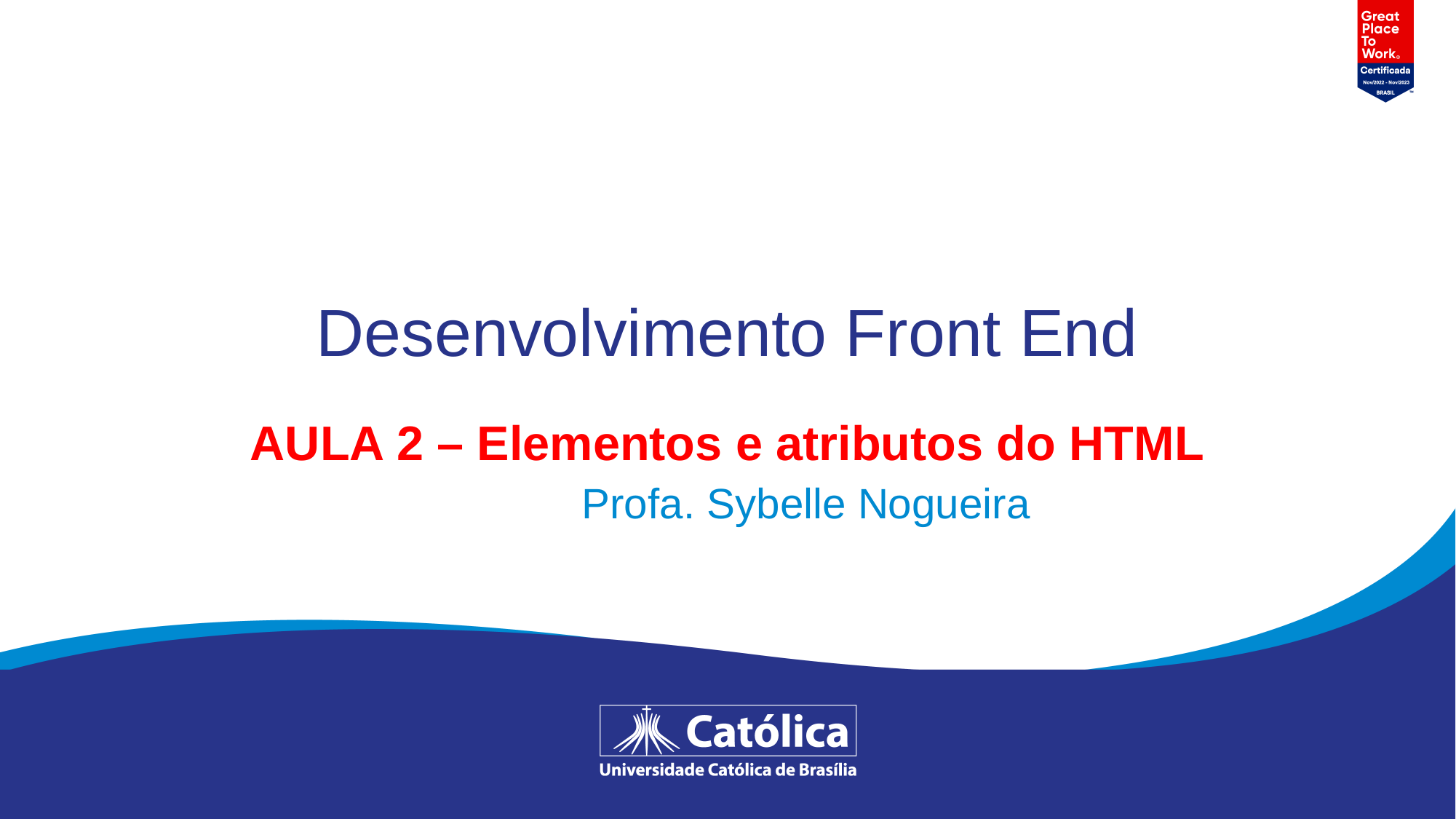

# R e Marketing 2023
Relatório Comunicaçing 2023
Desenvolvimento Front End
AULA 2 – Elementos e atributos do HTML
Profa. Sybelle Nogueira